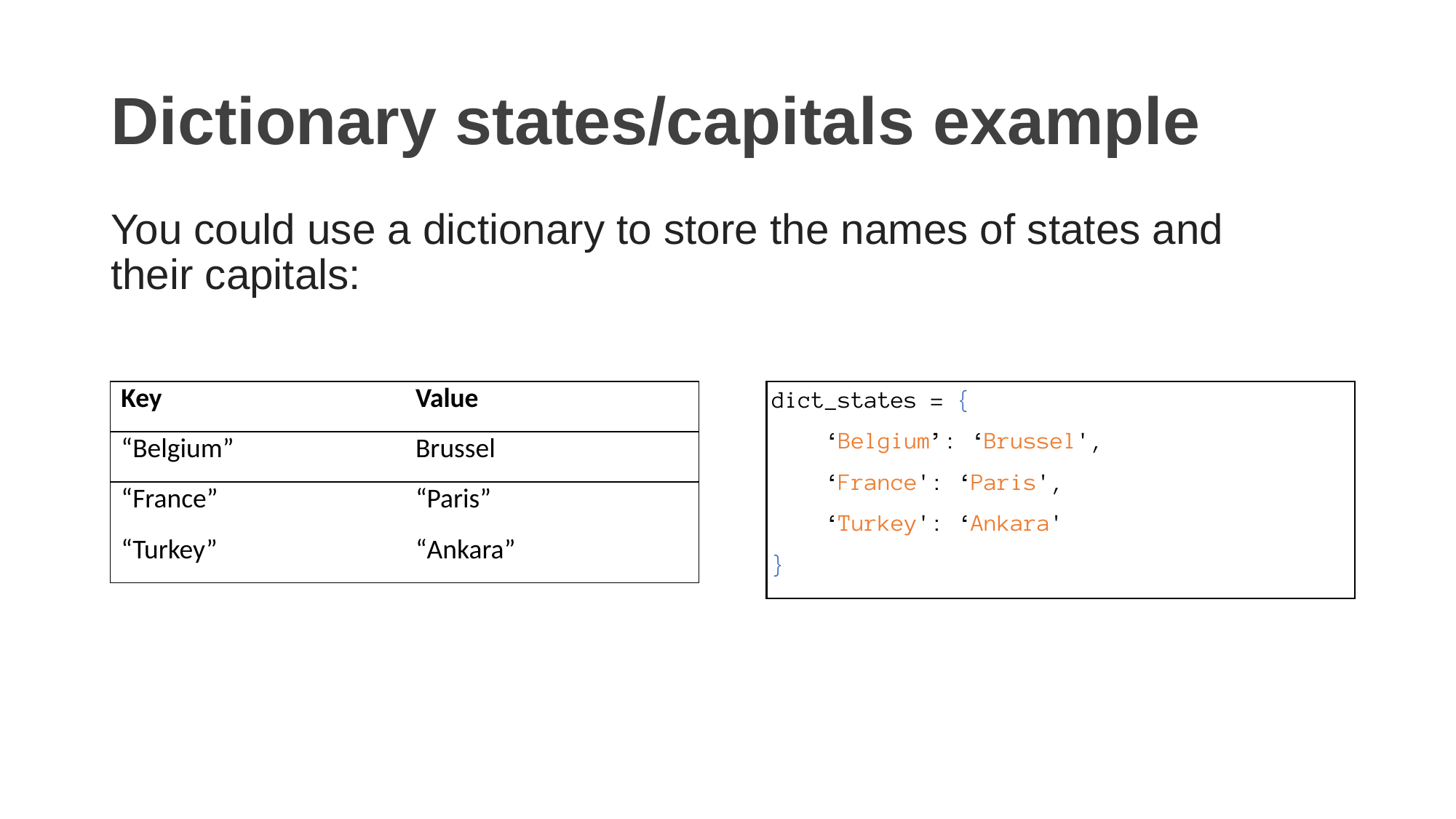

# Dictionary states/capitals example
You could use a dictionary to store the names of states and their capitals:

| Key | Value |
| --- | --- |
| “Belgium” | Brussel |
| “France” | “Paris” |
| “Turkey” | “Ankara” |
dict_states = {
    ‘Belgium’: ‘Brussel',
    ‘France': ‘Paris',
    ‘Turkey': ‘Ankara'
}